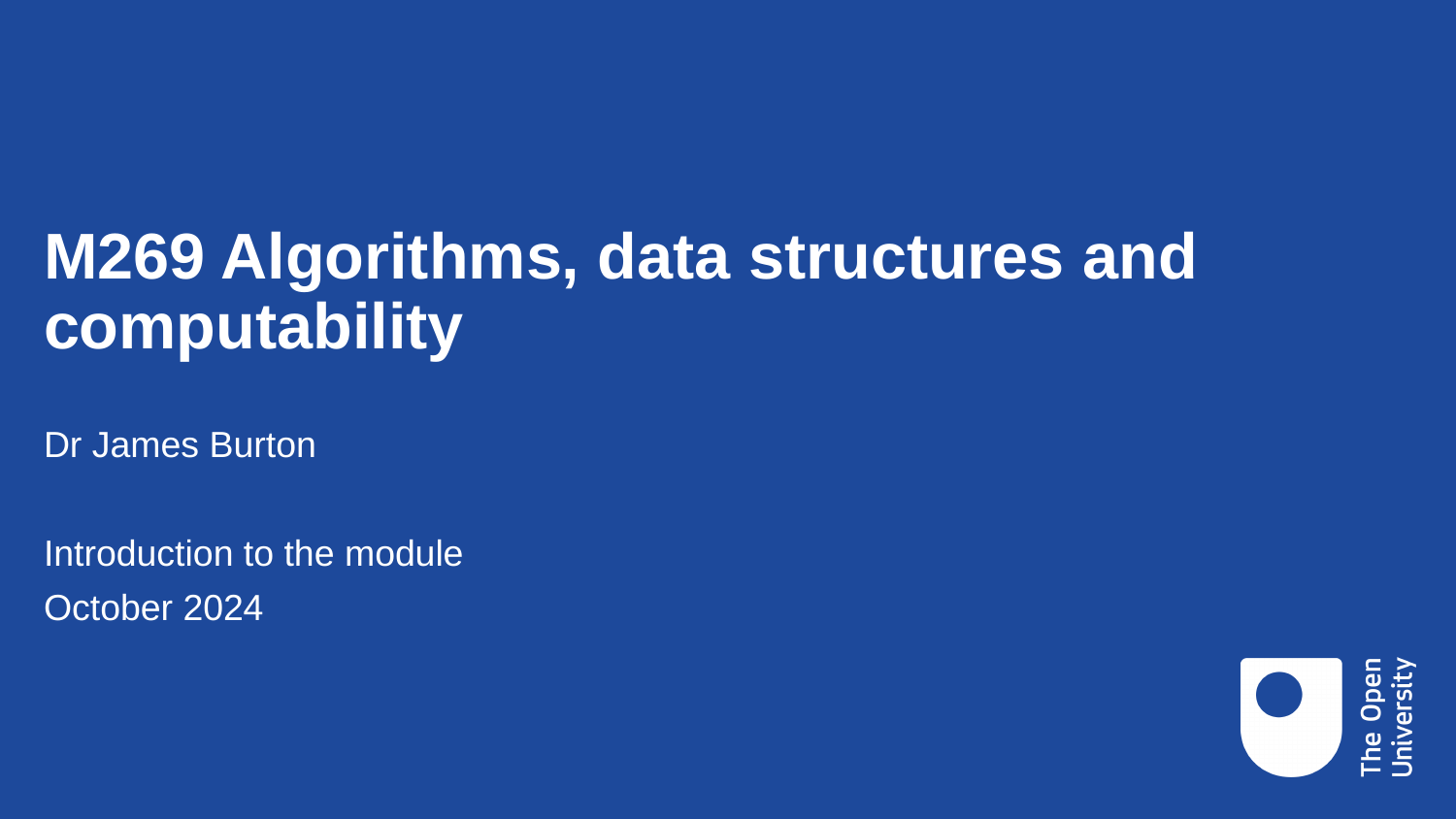

# M269 Algorithms, data structures and computability
Dr James Burton

Introduction to the module
October 2024